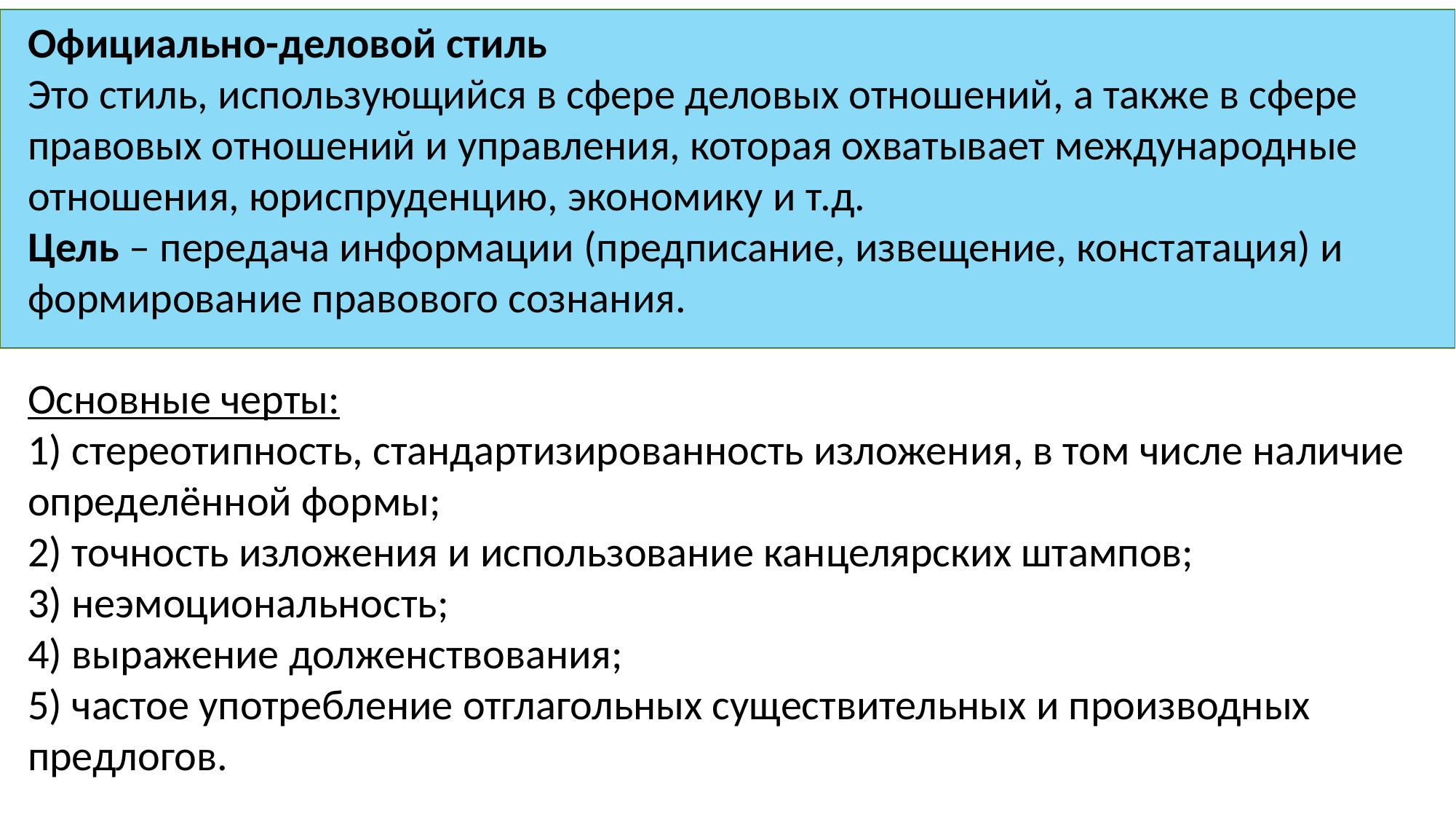

Официально-деловой стиль
Это стиль, использующийся в сфере деловых отношений, а также в сфере правовых отношений и управления, которая охватывает международные отношения, юриспруденцию, экономику и т.д.
Цель – передача информации (предписание, извещение, констатация) и формирование правового сознания.

Основные черты:
1) стереотипность, стандартизированность изложения, в том числе наличие определённой формы;
2) точность изложения и использование канцелярских штампов;
3) неэмоциональность;
4) выражение долженствования;
5) частое употребление отглагольных существительных и производных предлогов.